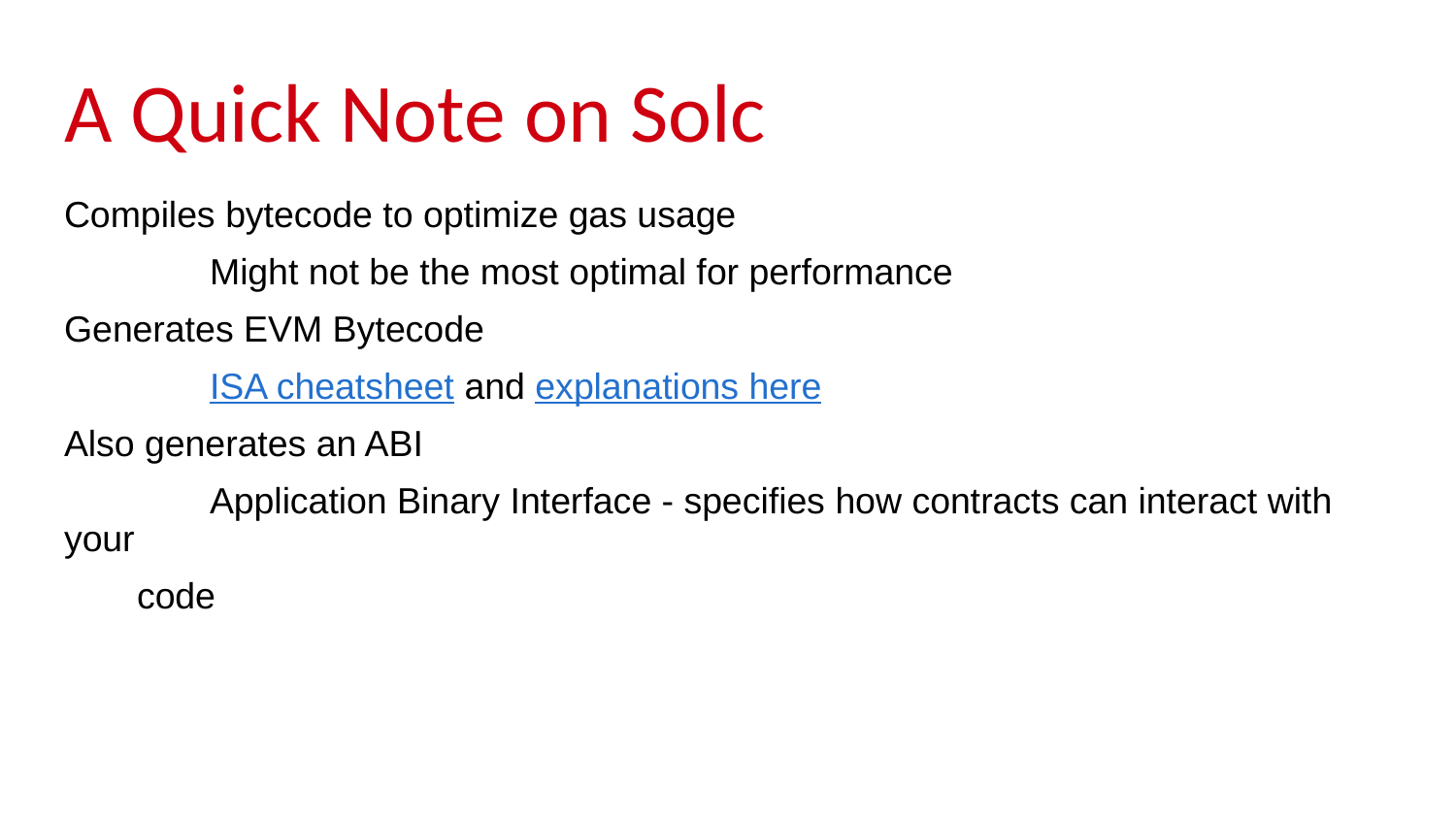

# A Quick Note on Solc
Compiles bytecode to optimize gas usage
	Might not be the most optimal for performance
Generates EVM Bytecode
	ISA cheatsheet and explanations here
Also generates an ABI
	Application Binary Interface - specifies how contracts can interact with your
code